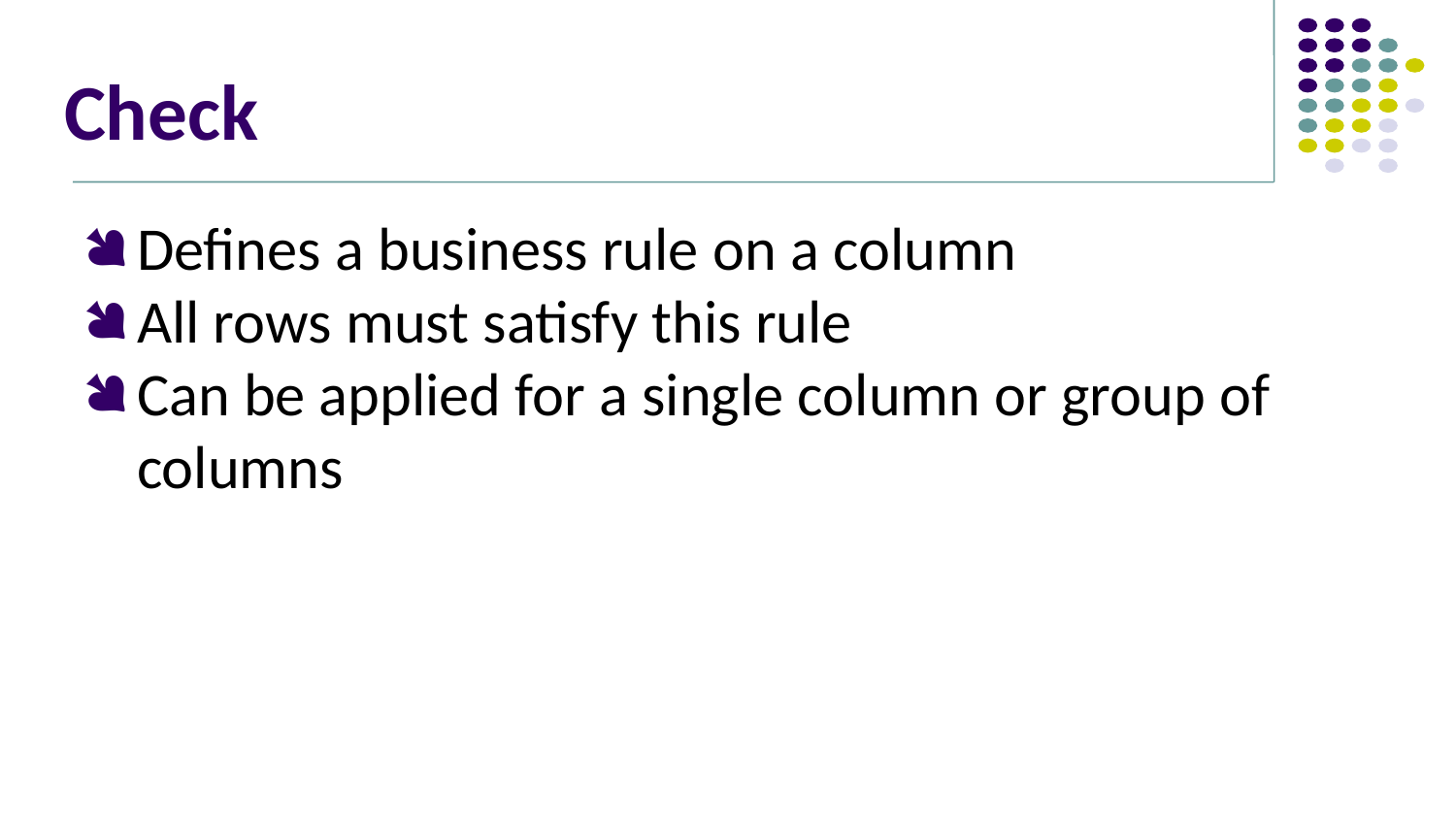

# Check
Defines a business rule on a column
All rows must satisfy this rule
Can be applied for a single column or group of columns